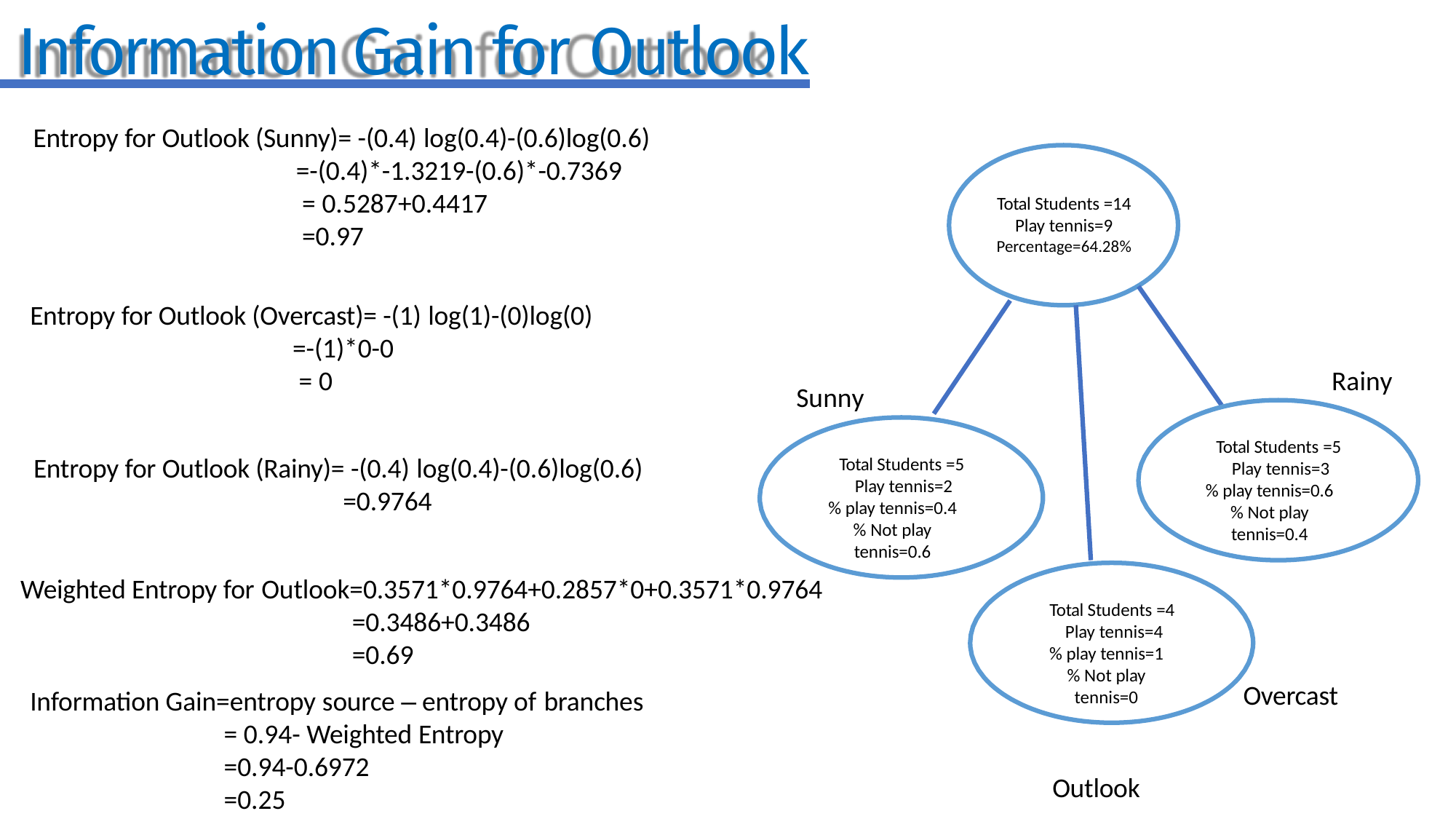

# Information Gain for Outlook
Entropy for Outlook (Sunny)= -(0.4) log(0.4)-(0.6)log(0.6)
=-(0.4)*-1.3219-(0.6)*-0.7369

= 0.5287+0.4417
=0.97
Total Students =14  Play tennis=9  Percentage=64.28%

Entropy for Outlook (Overcast)= -(1) log(1)-(0)log(0)
=-(1)*0-0
= 0

Rainy
Sunny

Total Students =5  Play tennis=3
% play tennis=0.6
% Not play tennis=0.4
Entropy for Outlook (Rainy)= -(0.4) log(0.4)-(0.6)log(0.6)
=0.9764
Total Students =5  Play tennis=2
% play tennis=0.4
% Not play tennis=0.6
Weighted Entropy for Outlook=0.3571*0.9764+0.2857*0+0.3571*0.9764
=0.3486+0.3486
=0.69
Information Gain=entropy source – entropy of branches
= 0.94- Weighted Entropy
=0.94-0.6972
=0.25
Total Students =4  Play tennis=4
% play tennis=1
% Not play tennis=0
Overcast
Outlook